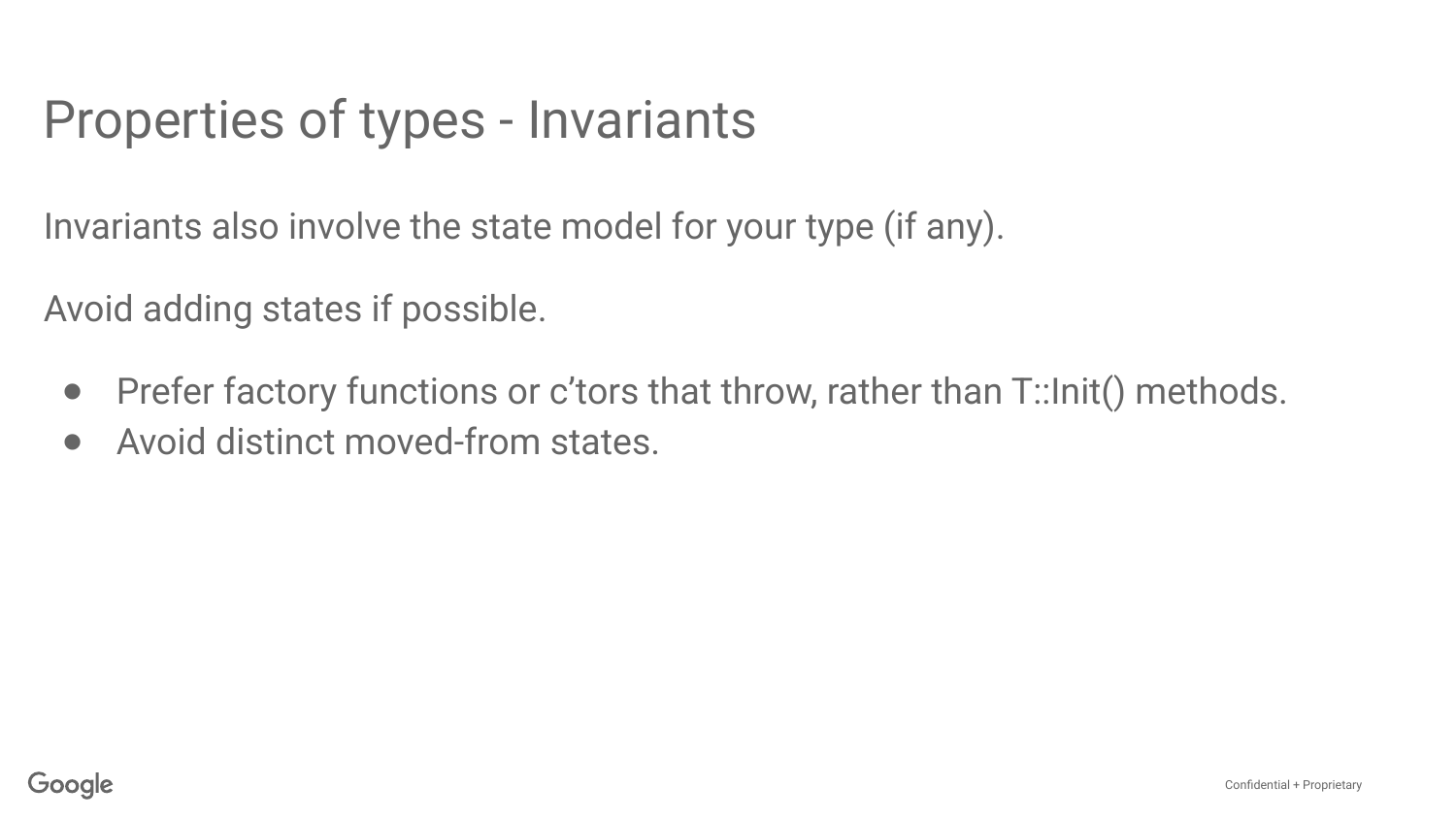

# Properties of types - Invariants
Invariants also involve the state model for your type (if any).
Avoid adding states if possible.
Prefer factory functions or c’tors that throw, rather than T::Init() methods.
Avoid distinct moved-from states.